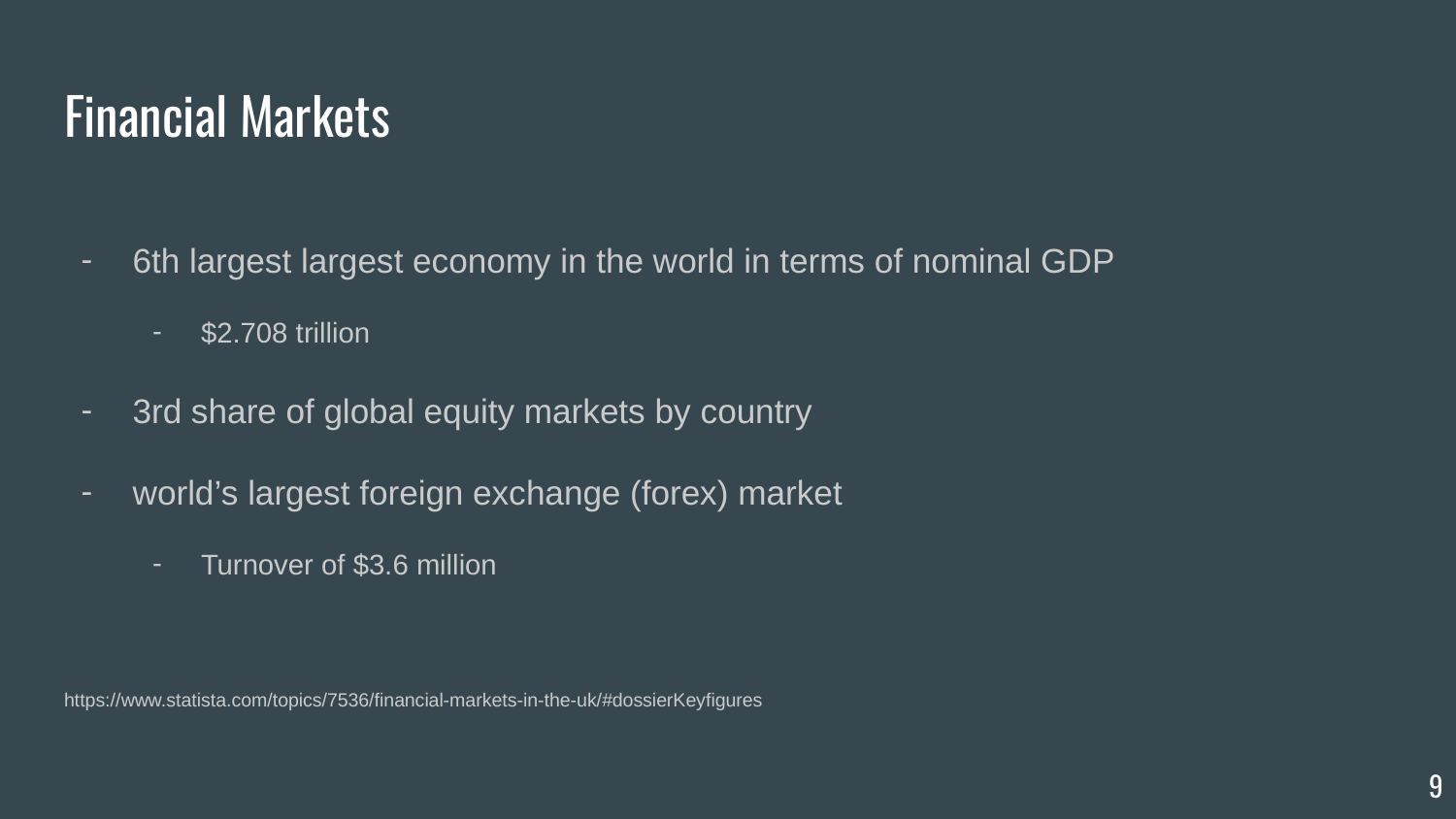

# Financial Markets
6th largest largest economy in the world in terms of nominal GDP
$2.708 trillion
3rd share of global equity markets by country
world’s largest foreign exchange (forex) market
Turnover of $3.6 million

https://www.statista.com/topics/7536/financial-markets-in-the-uk/#dossierKeyfigures
9